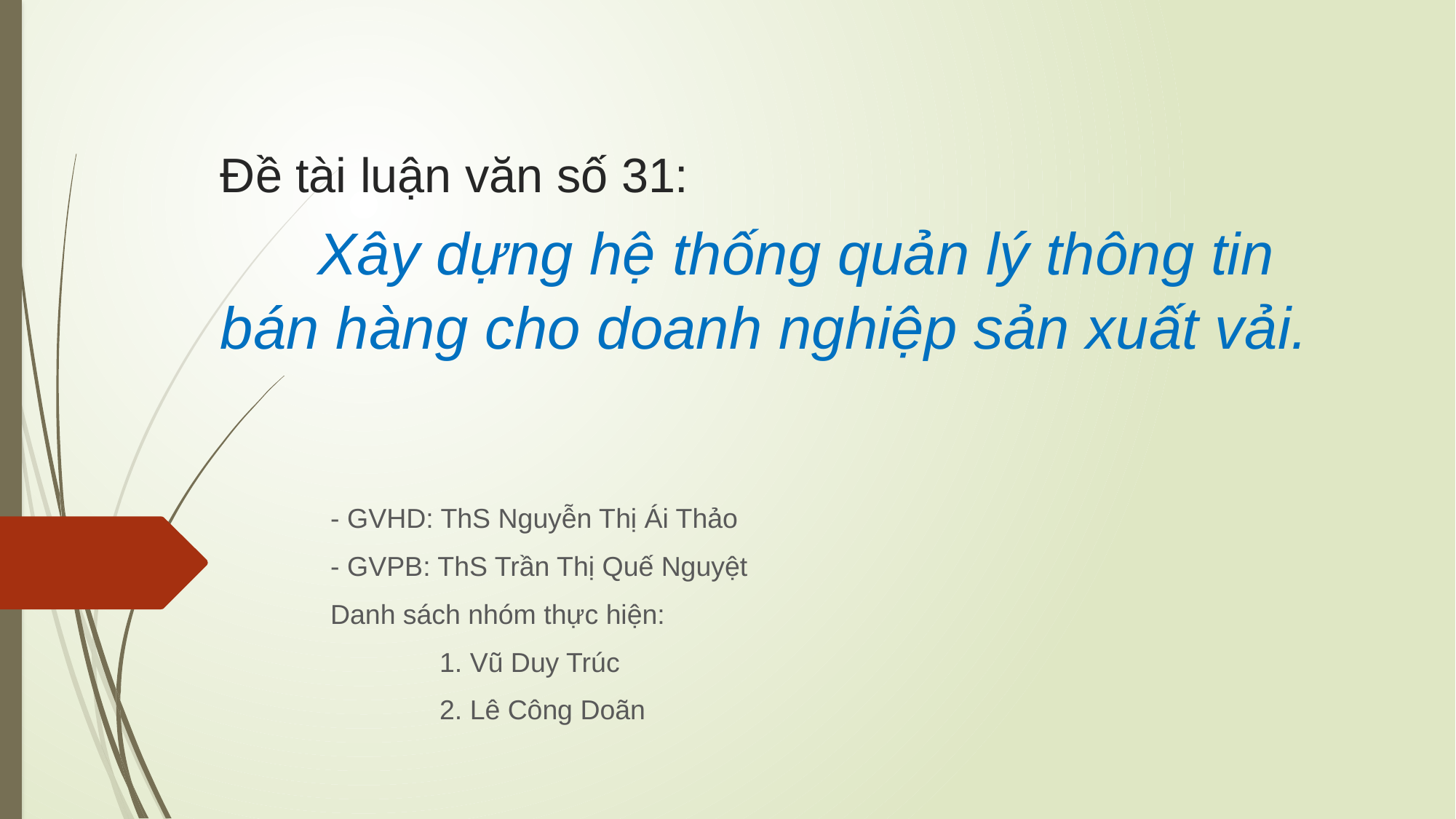

# Đề tài luận văn số 31: Xây dựng hệ thống quản lý thông tin 	bán hàng cho doanh nghiệp sản xuất vải.
- GVHD: ThS Nguyễn Thị Ái Thảo
- GVPB: ThS Trần Thị Quế Nguyệt
Danh sách nhóm thực hiện:
	1. Vũ Duy Trúc
	2. Lê Công Doãn